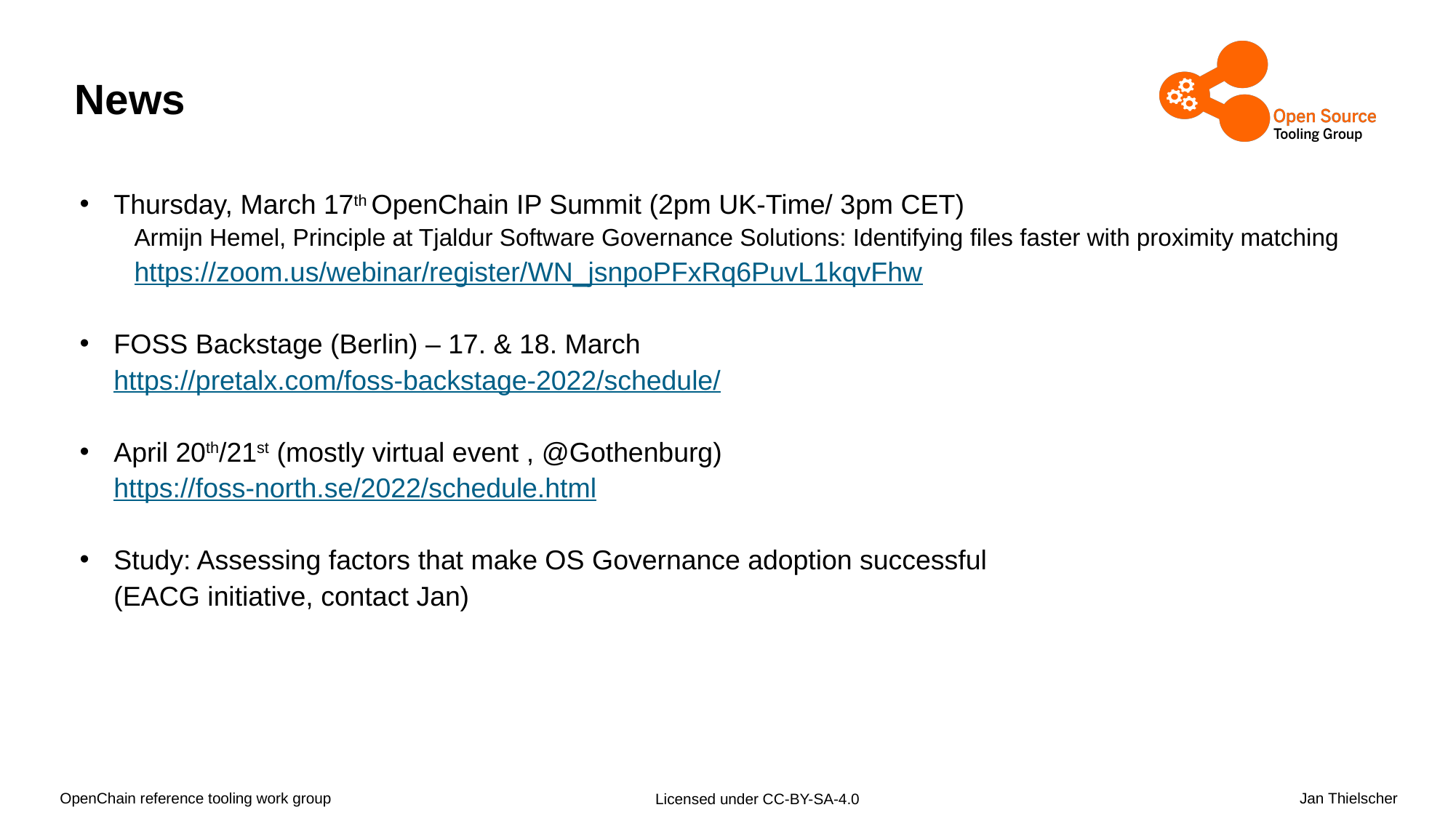

# News
Thursday, March 17th OpenChain IP Summit (2pm UK-Time/ 3pm CET)
Armijn Hemel, Principle at Tjaldur Software Governance Solutions: Identifying files faster with proximity matching
https://zoom.us/webinar/register/WN_jsnpoPFxRq6PuvL1kqvFhw

FOSS Backstage (Berlin) – 17. & 18. March
https://pretalx.com/foss-backstage-2022/schedule/

April 20th/21st (mostly virtual event , @Gothenburg)
https://foss-north.se/2022/schedule.html

Study: Assessing factors that make OS Governance adoption successful
(EACG initiative, contact Jan)